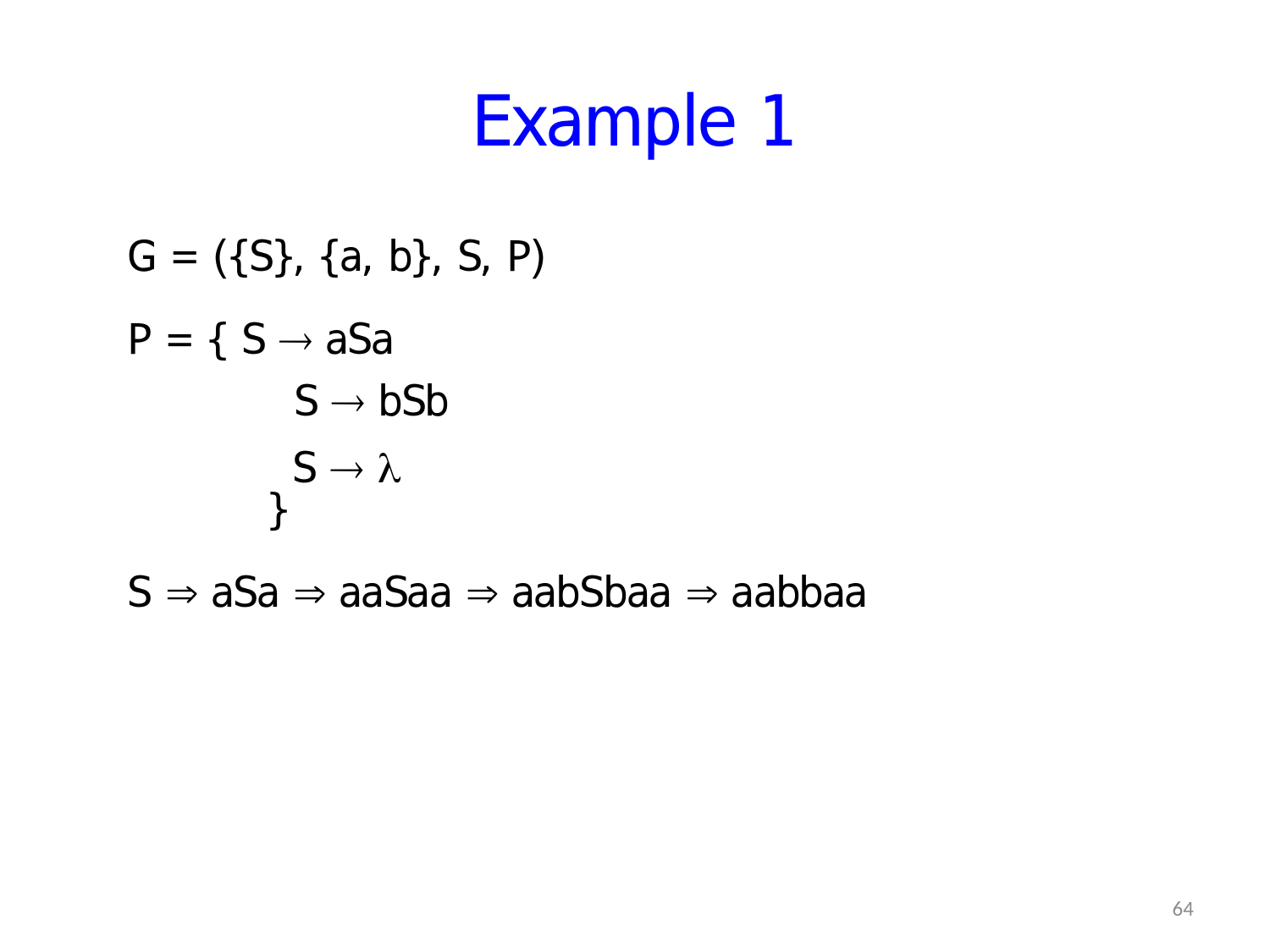

# Example 1
	G = ({S}, {a, b}, S, P)
	P = { S → aSa
		   S → bSb
		     S → λ
		 }
	S ⇒ aSa ⇒ aaSaa ⇒ aabSbaa ⇒ aabbaa

64